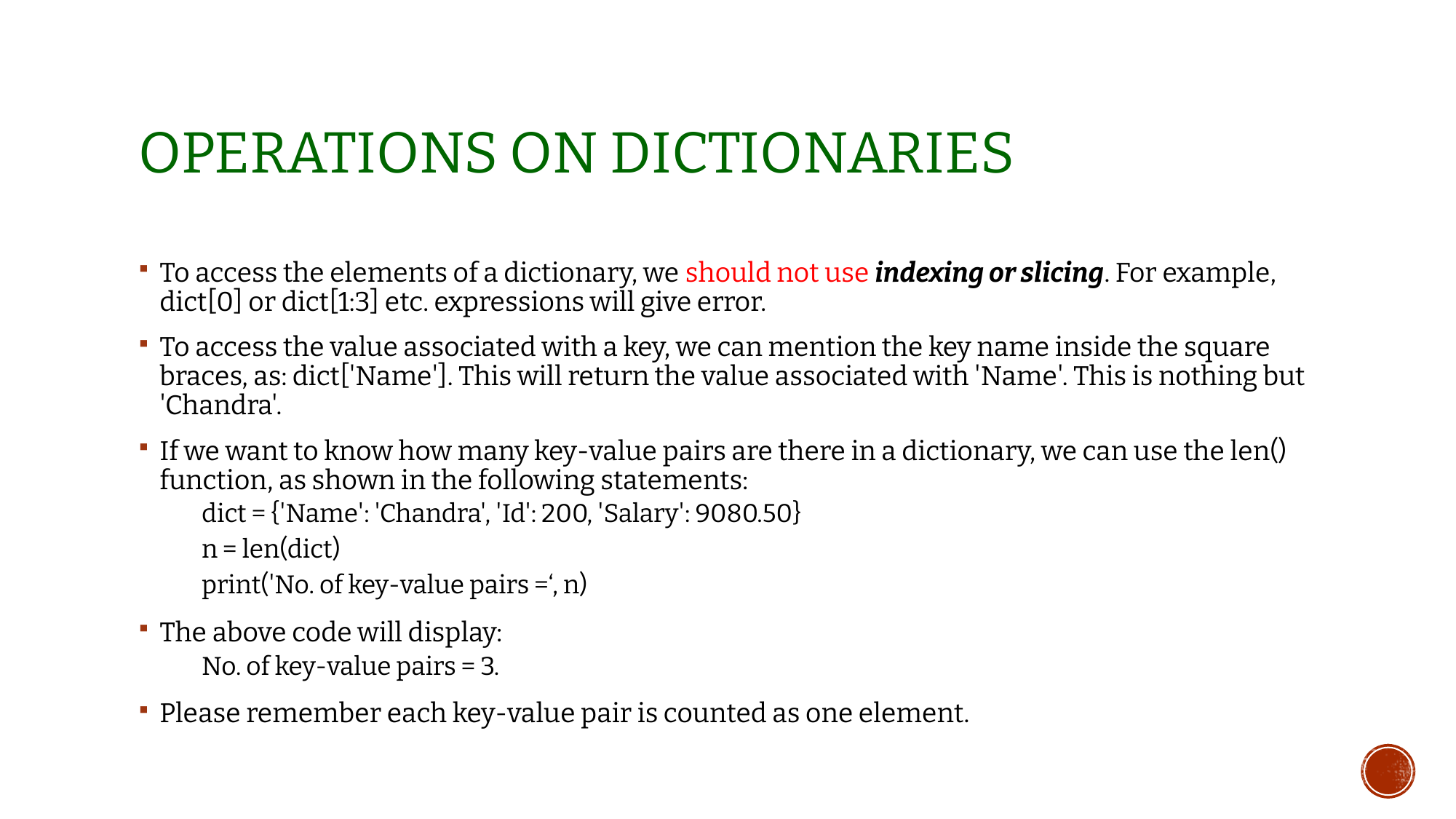

# Operations on Dictionaries
To access the elements of a dictionary, we should not use indexing or slicing. For example, dict[0] or dict[1:3] etc. expressions will give error.
To access the value associated with a key, we can mention the key name inside the square braces, as: dict['Name']. This will return the value associated with 'Name'. This is nothing but 'Chandra'.
If we want to know how many key-value pairs are there in a dictionary, we can use the len() function, as shown in the following statements:
dict = {'Name': 'Chandra', 'Id': 200, 'Salary': 9080.50}
n = len(dict)
print('No. of key-value pairs =‘, n)
The above code will display:
No. of key-value pairs = 3.
Please remember each key-value pair is counted as one element.